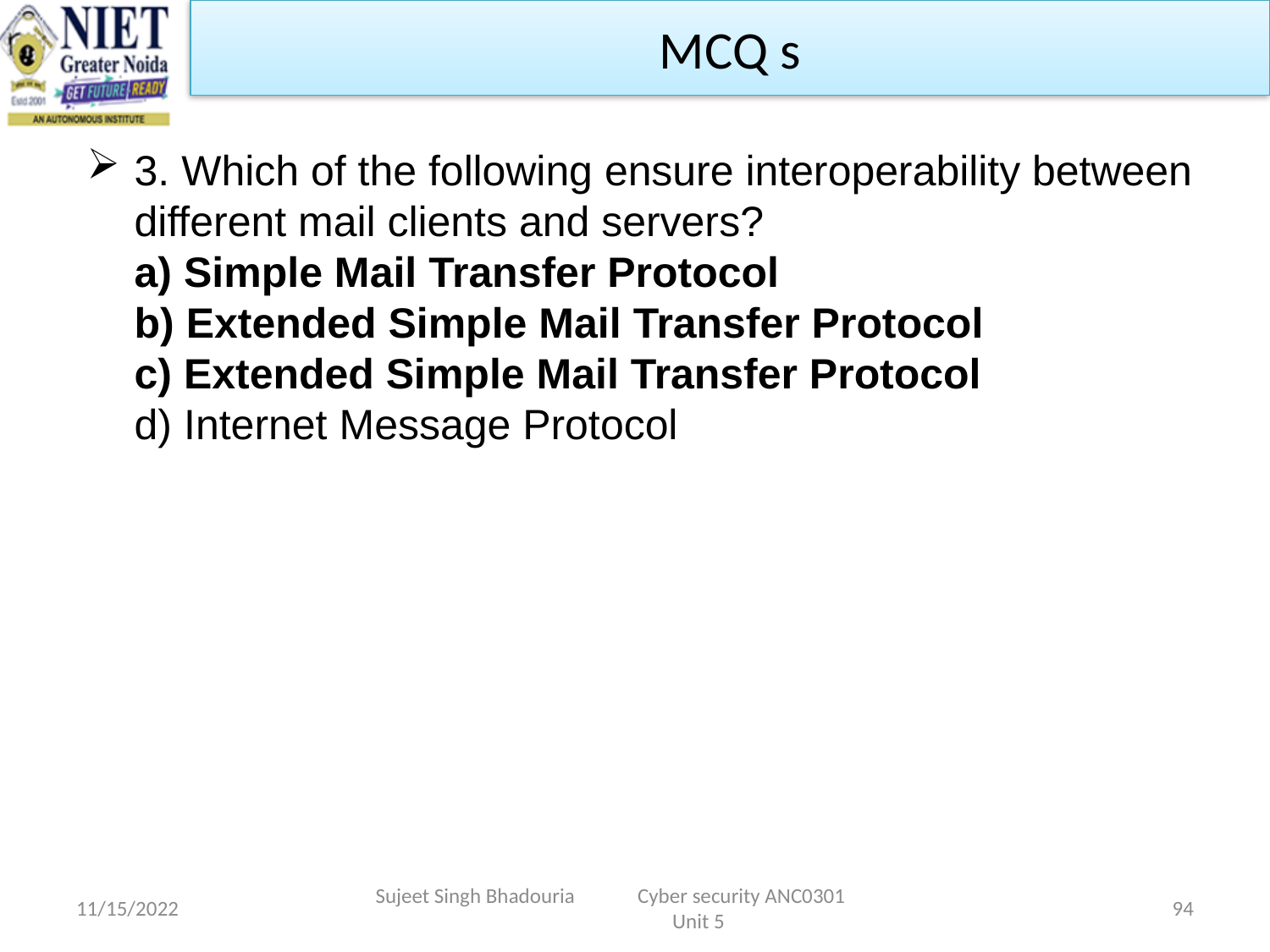

MCQ s
3. Which of the following ensure interoperability between different mail clients and servers?
a) Simple Mail Transfer Protocol
b) Extended Simple Mail Transfer Protocol
c) Extended Simple Mail Transfer Protocol
d) Internet Message Protocol

11/15/2022
Sujeet Singh Bhadouria             Cyber security ANC0301                                     Unit 5
94